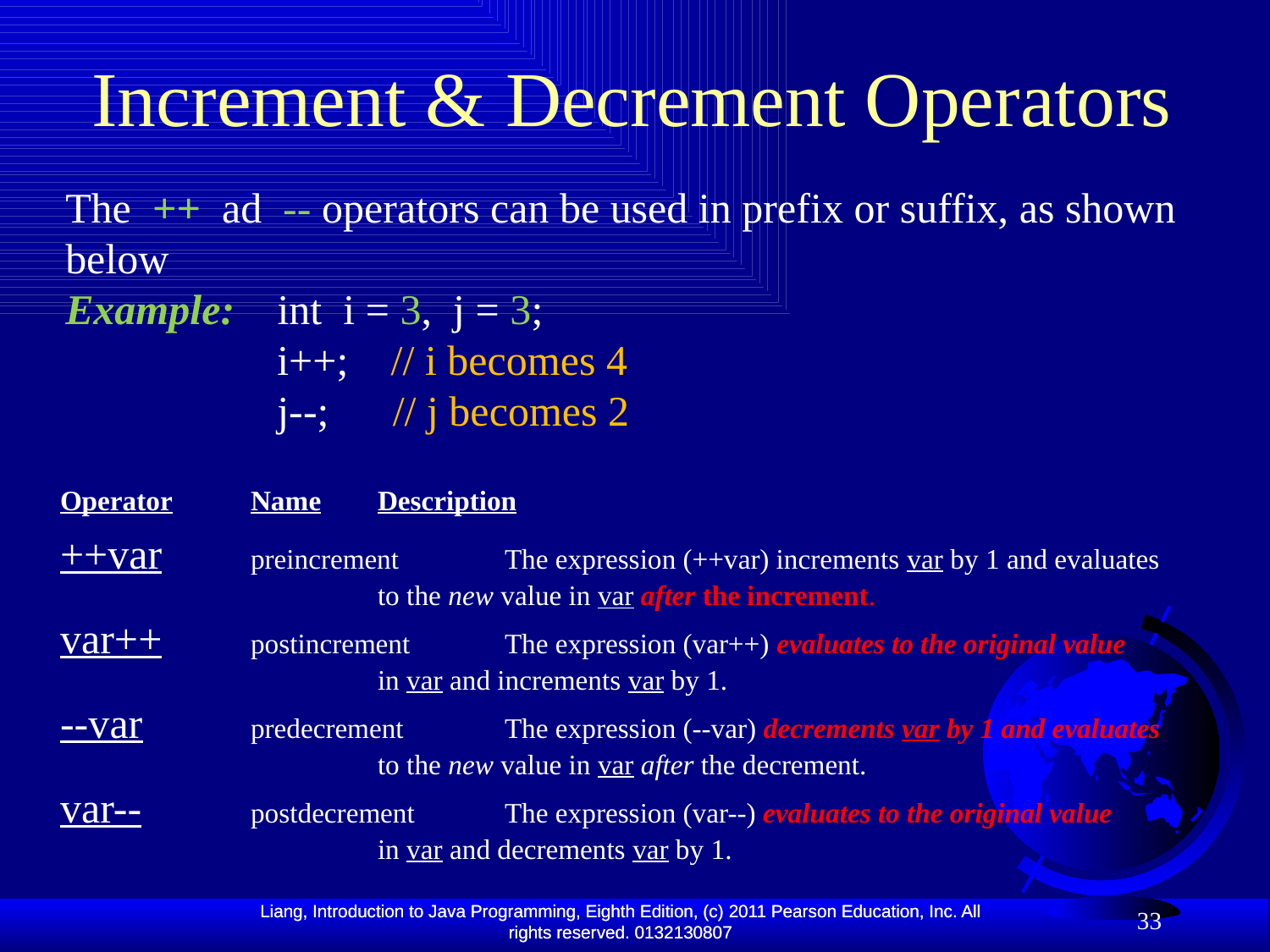

# Increment & Decrement Operators
The  ++  ad  -- operators can be used in prefix or suffix, as shown below
Example:    int  i = 3,  j = 3;
                    i++;    // i becomes 4
                    j--;      // j becomes 2

Operator	Name	Description

++var	preincrement	The expression (++var) increments var by 1 and evaluates
		to the new value in var after the increment.
var++	postincrement	The expression (var++) evaluates to the original value
		in var and increments var by 1.
--var	predecrement	The expression (--var) decrements var by 1 and evaluates
		to the new value in var after the decrement.
var--	postdecrement   	The expression (var--) evaluates to the original value
		in var and decrements var by 1.
33